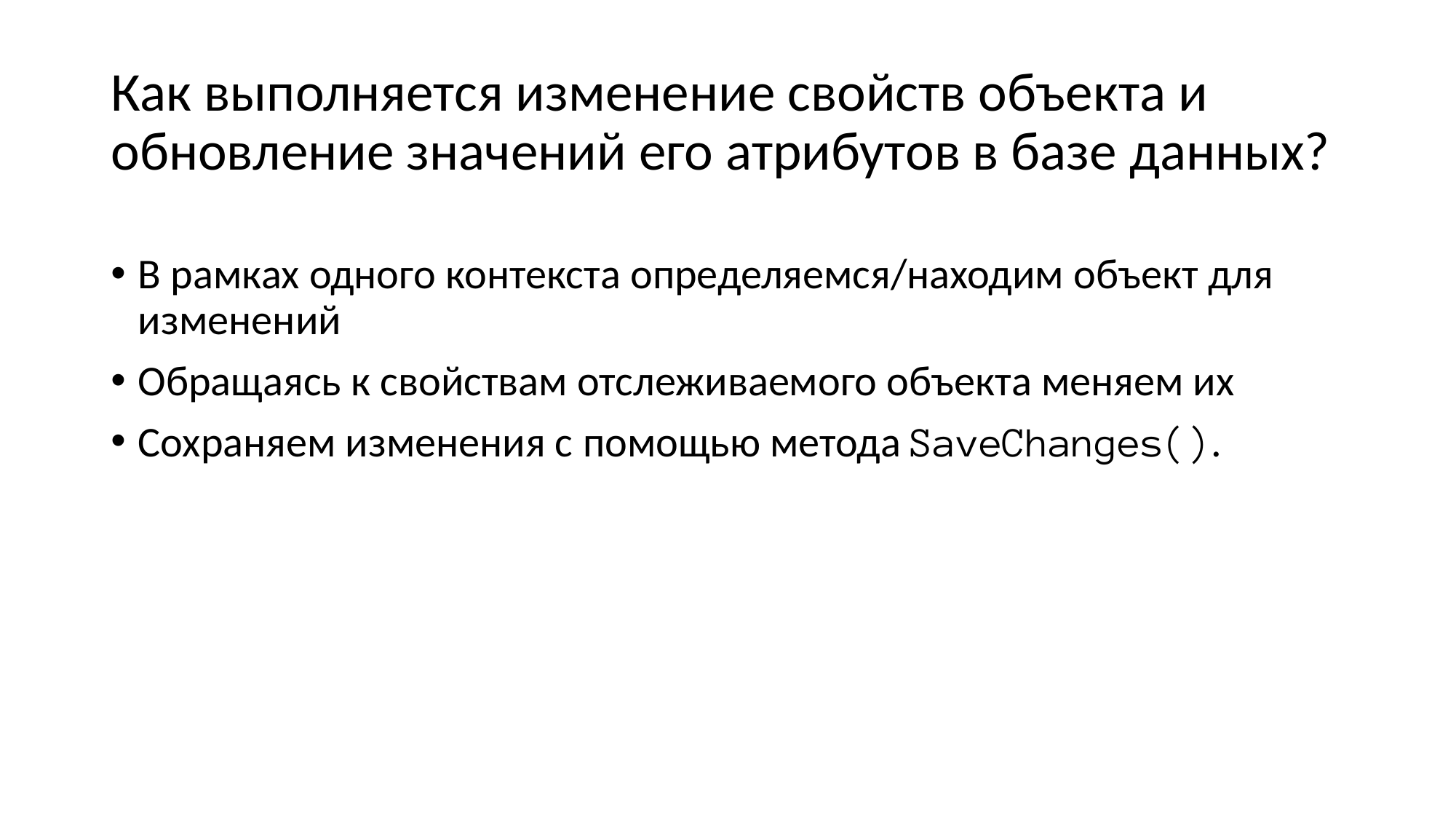

# Как выполняется изменение свойств объекта и обновление значений его атрибутов в базе данных?
В рамках одного контекста определяемся/находим объект для изменений
Обращаясь к свойствам отслеживаемого объекта меняем их
Сохраняем изменения с помощью метода SaveChanges().